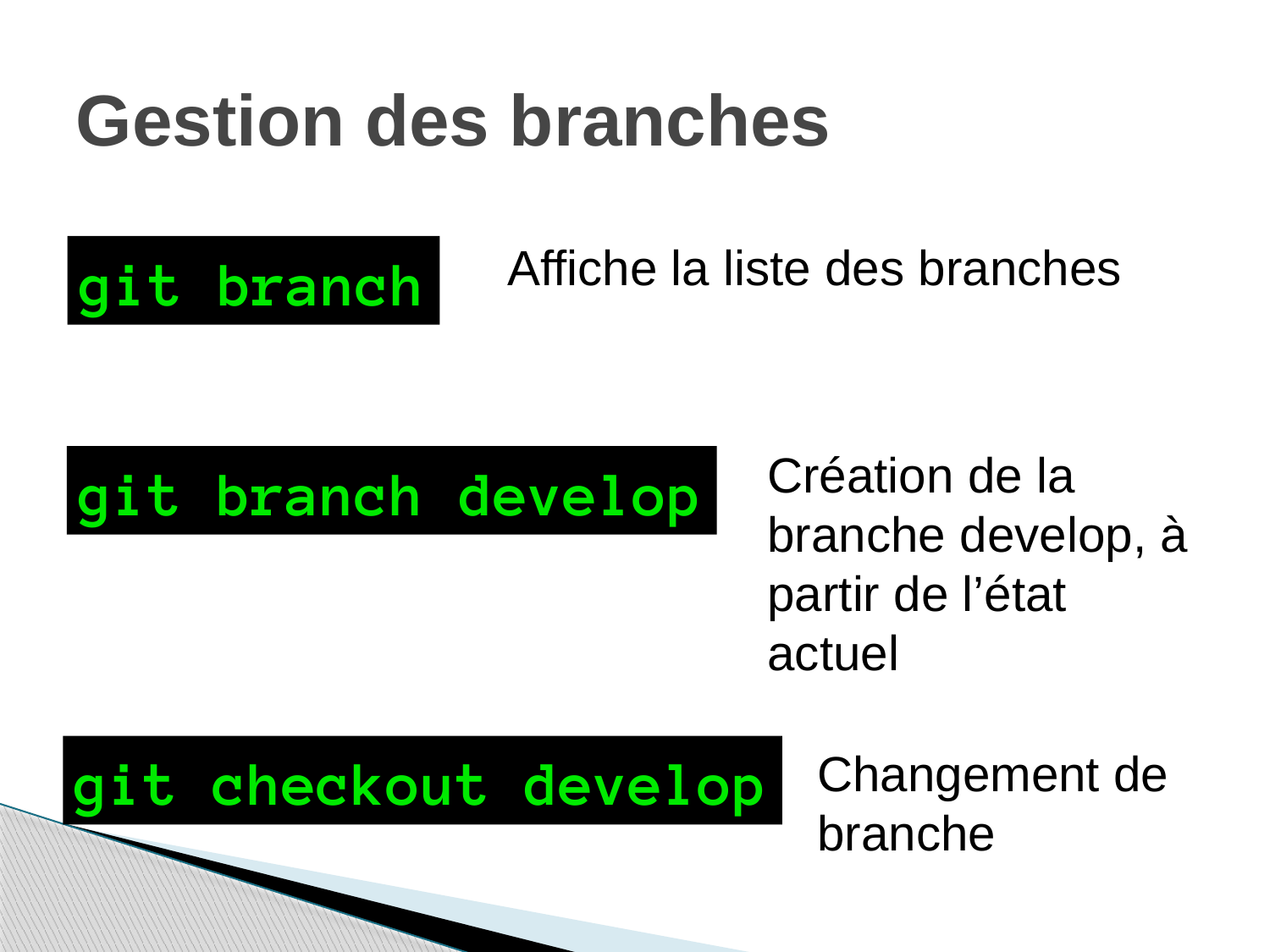

# Gestion des branches
Affiche la liste des branches
git branch
Création de la branche develop, à partir de l’état actuel
git branch develop
git checkout develop
Changement de branche